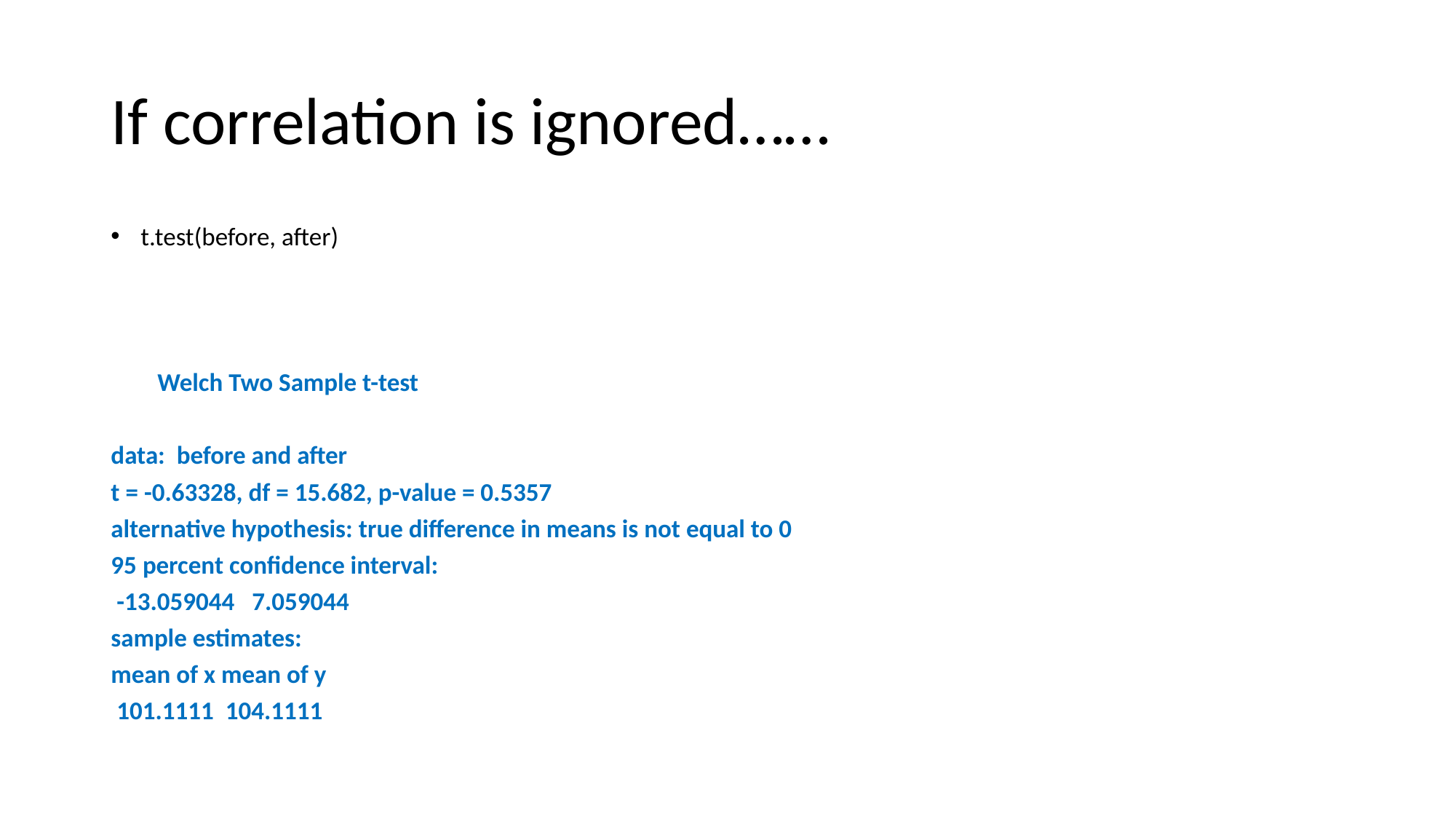

# If correlation is ignored……
t.test(before, after)

        Welch Two Sample t-test

data:  before and after
t = -0.63328, df = 15.682, p-value = 0.5357
alternative hypothesis: true difference in means is not equal to 0
95 percent confidence interval:
 -13.059044   7.059044
sample estimates:
mean of x mean of y
 101.1111  104.1111